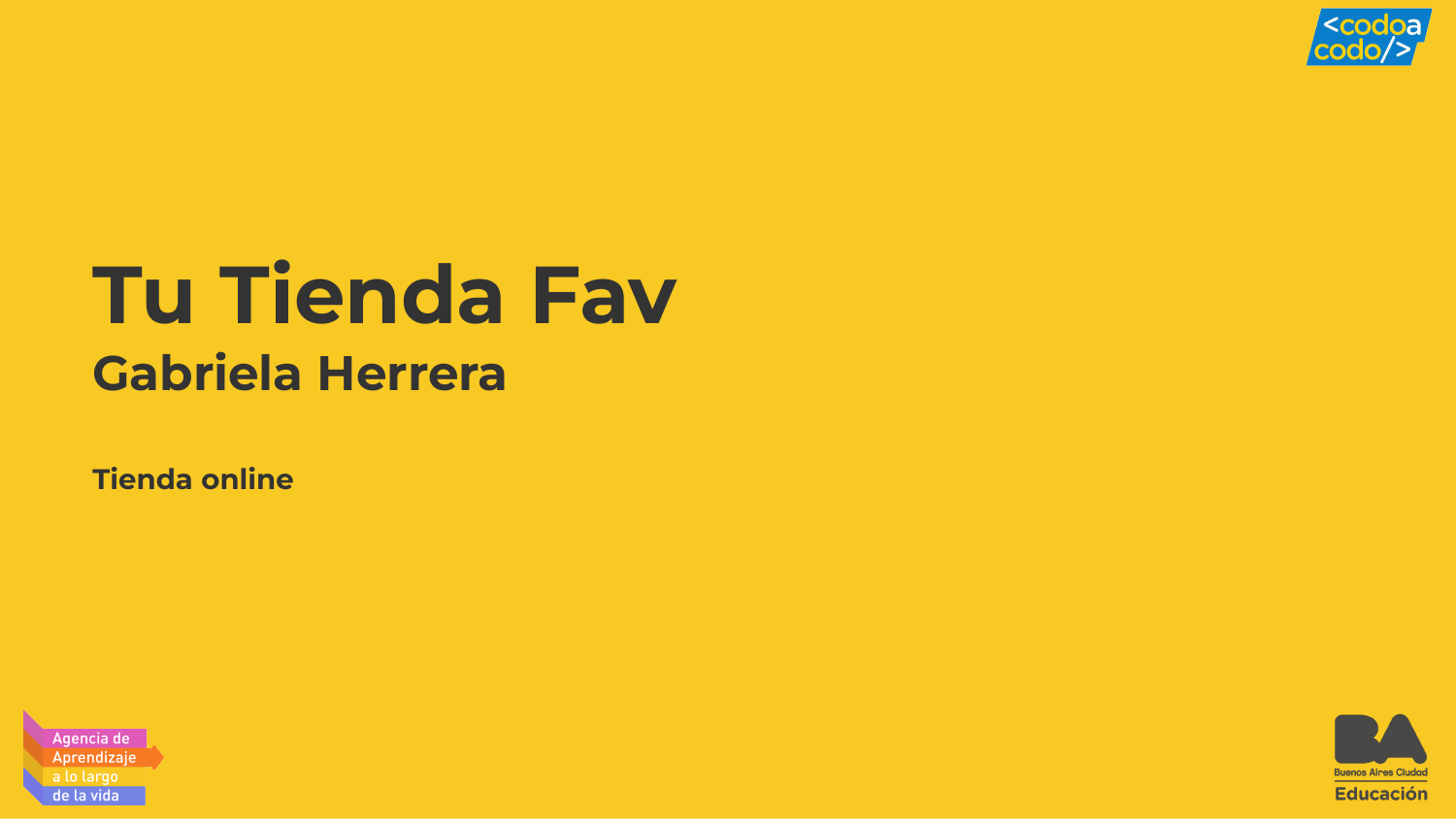

# Tu Tienda Fav
Gabriela Herrera

Tienda online